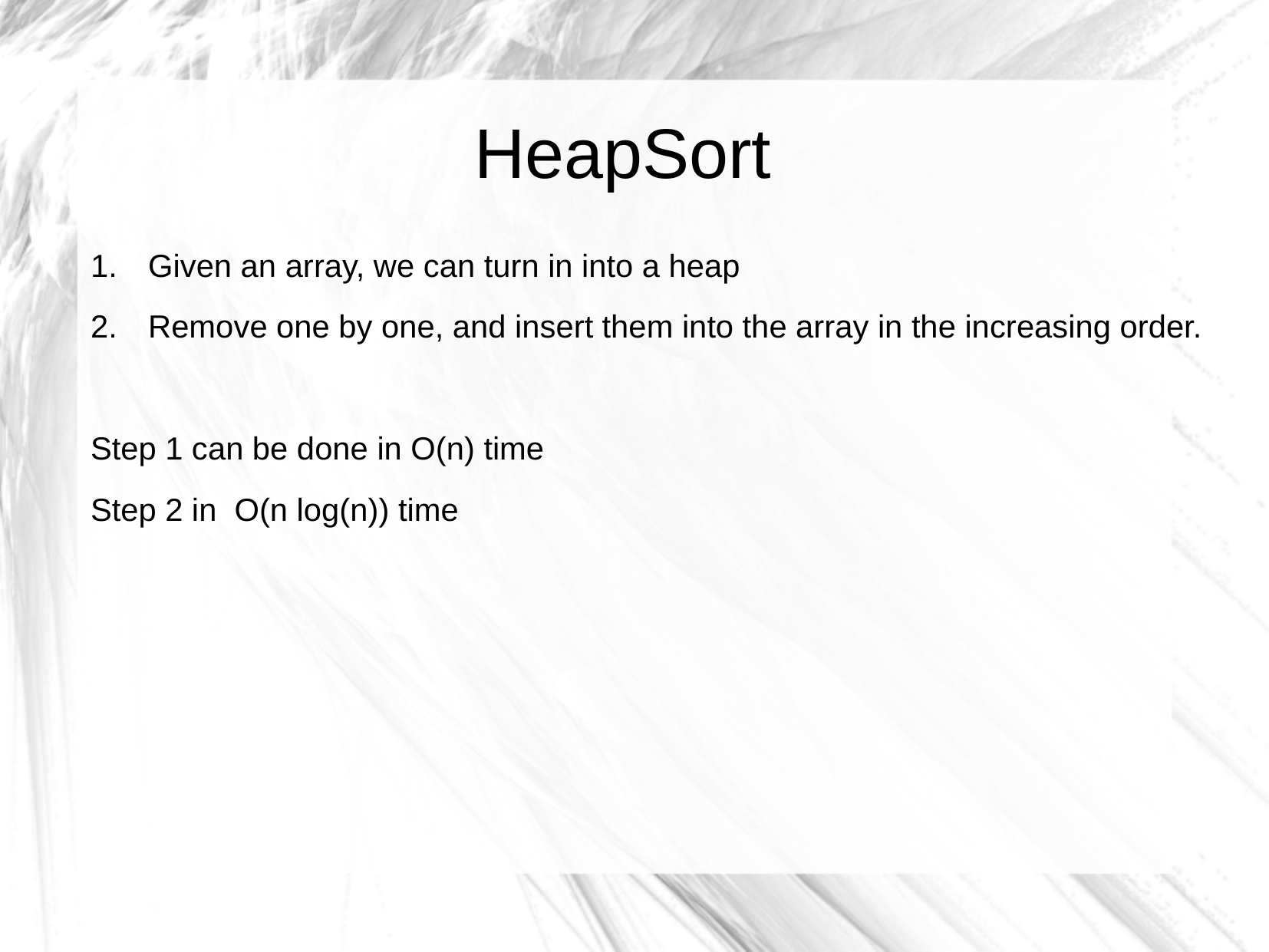

HeapSort
Given an array, we can turn in into a heap
Remove one by one, and insert them into the array in the increasing order.

Step 1 can be done in O(n) time
Step 2 in  O(n log(n)) time